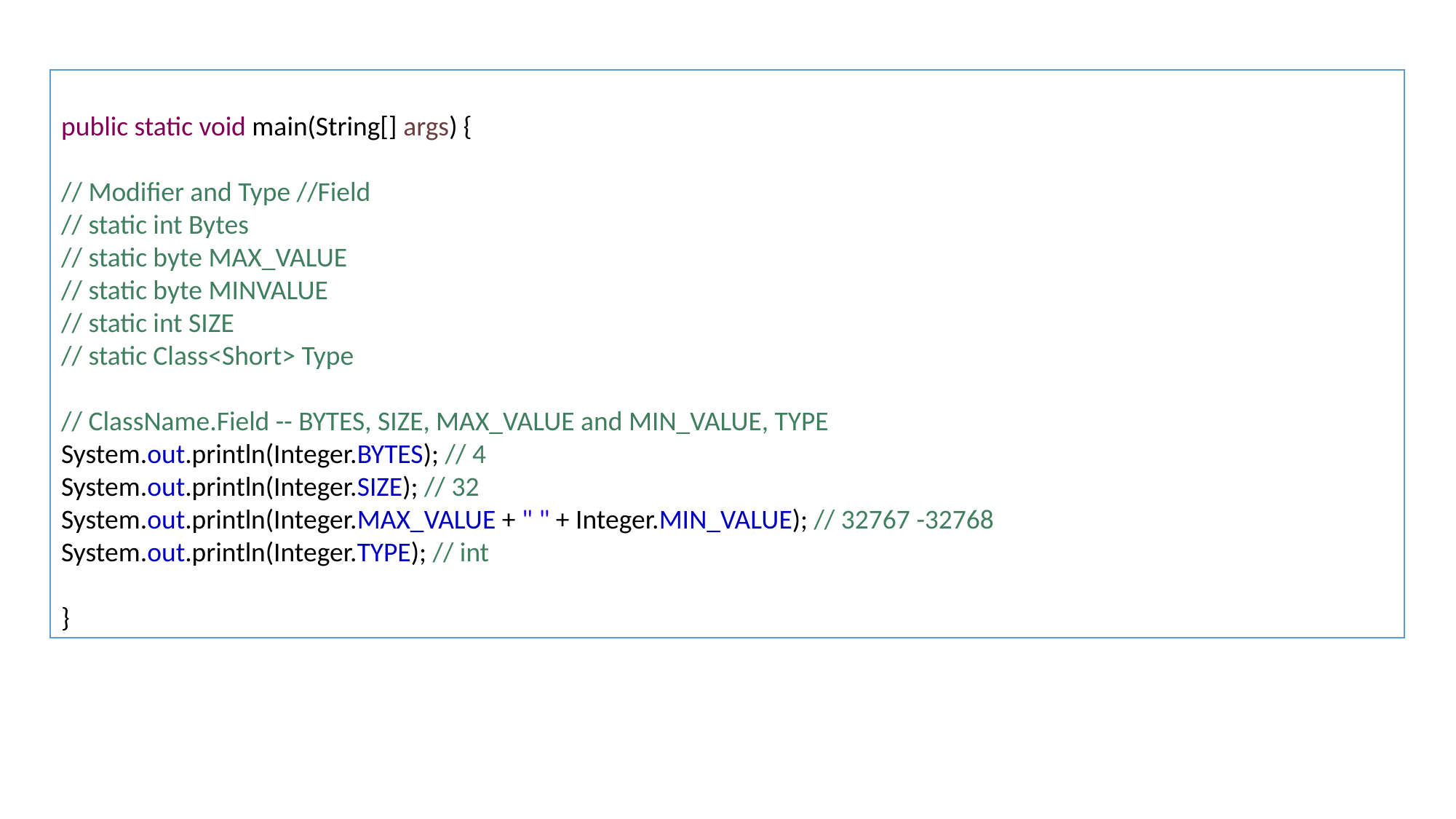

public static void main(String[] args) {

// Modifier and Type //Field
// static int Bytes
// static byte MAX_VALUE
// static byte MINVALUE
// static int SIZE
// static Class<Short> Type

// ClassName.Field -- BYTES, SIZE, MAX_VALUE and MIN_VALUE, TYPE
System.out.println(Integer.BYTES); // 4
System.out.println(Integer.SIZE); // 32
System.out.println(Integer.MAX_VALUE + " " + Integer.MIN_VALUE); // 32767 -32768
System.out.println(Integer.TYPE); // int

}